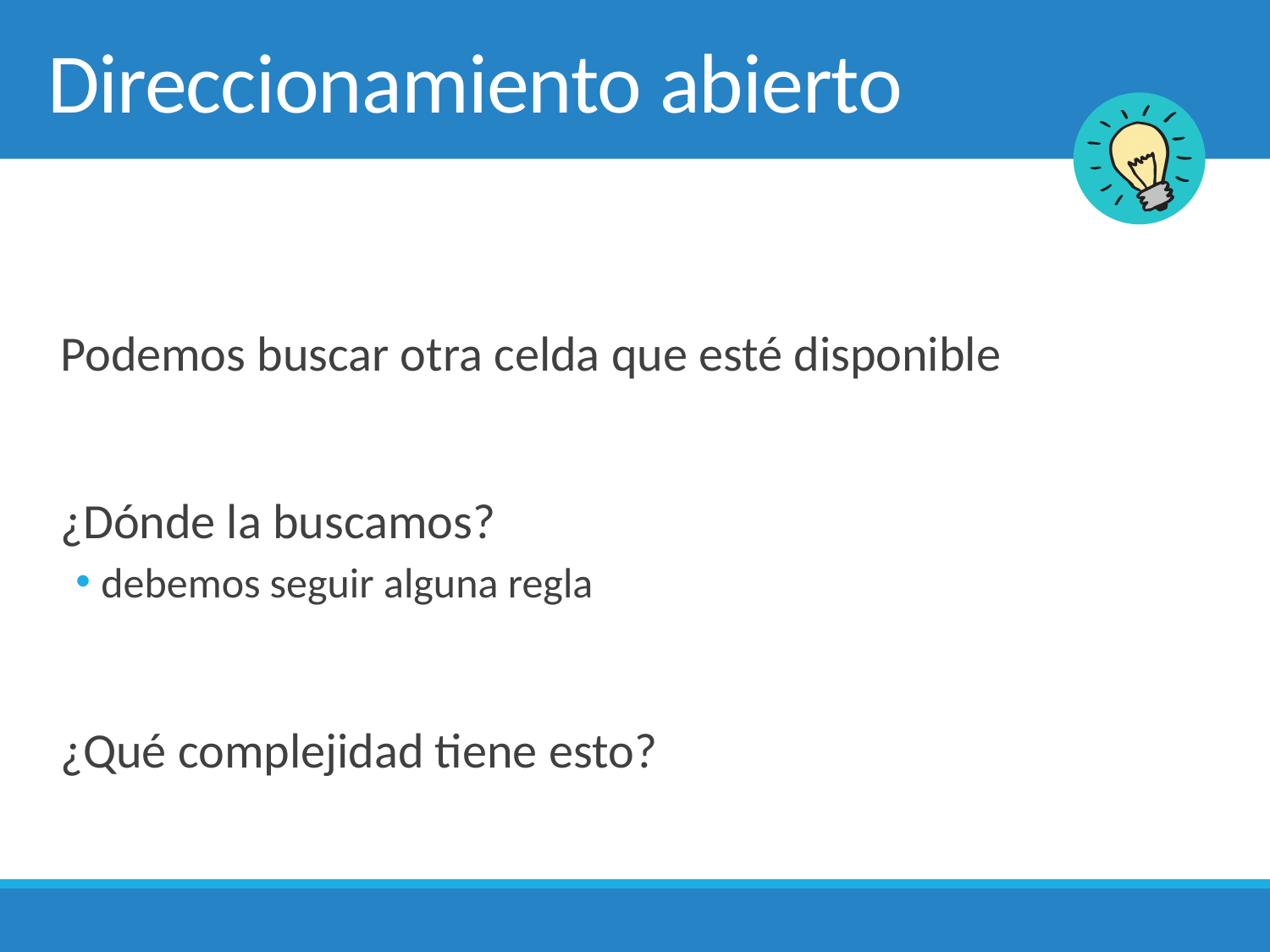

# Direccionamiento abierto
Podemos buscar otra celda que esté disponible

¿Dónde la buscamos?
debemos seguir alguna regla

¿Qué complejidad tiene esto?